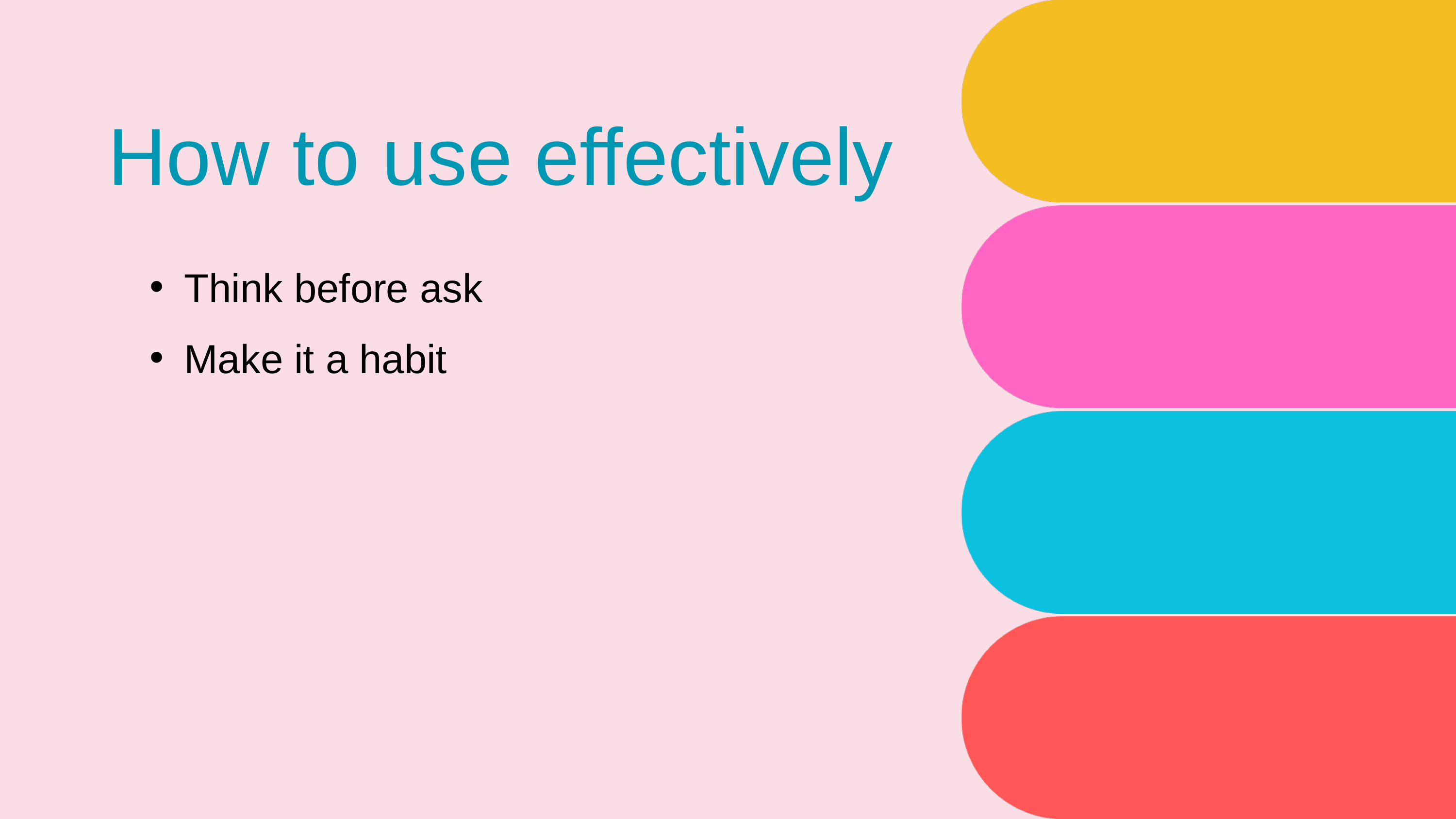

How to use effectively

Think before ask
Make it a habit